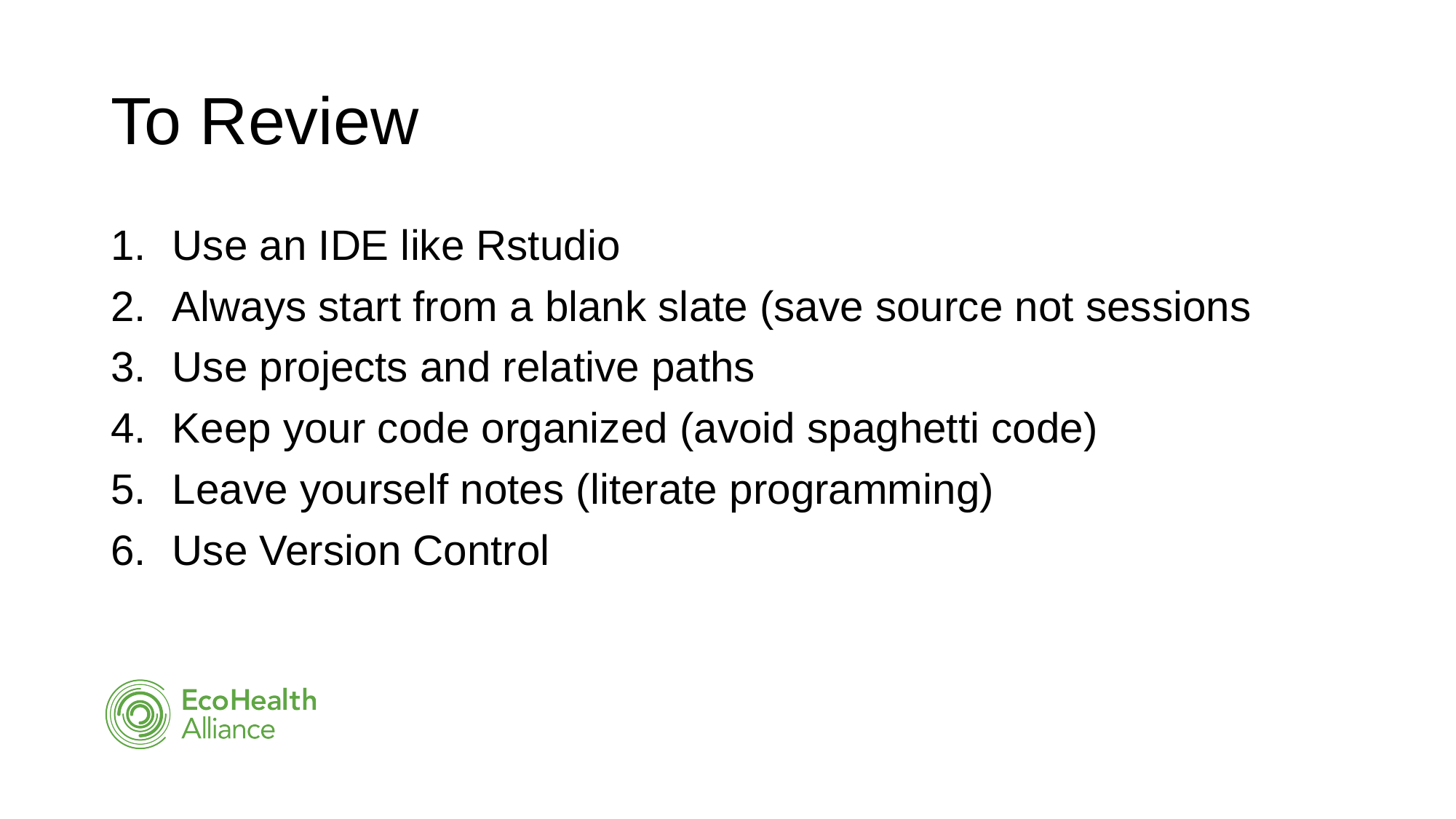

# To Review
Use an IDE like Rstudio
Always start from a blank slate (save source not sessions
Use projects and relative paths
Keep your code organized (avoid spaghetti code)
Leave yourself notes (literate programming)
Use Version Control